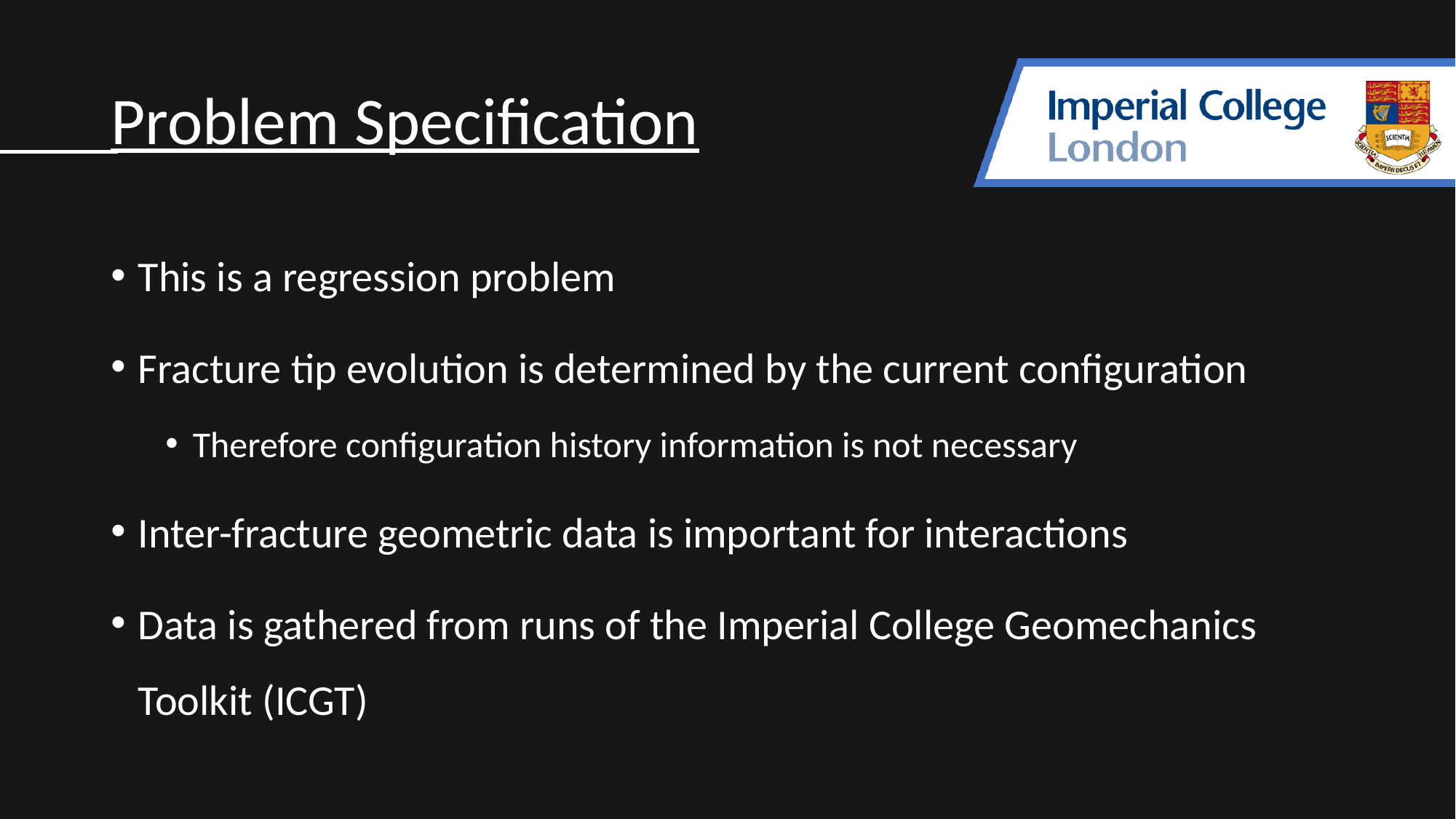

# Problem Specification
This is a regression problem
Fracture tip evolution is determined by the current configuration
Therefore configuration history information is not necessary
Inter-fracture geometric data is important for interactions
Data is gathered from runs of the Imperial College Geomechanics Toolkit (ICGT)